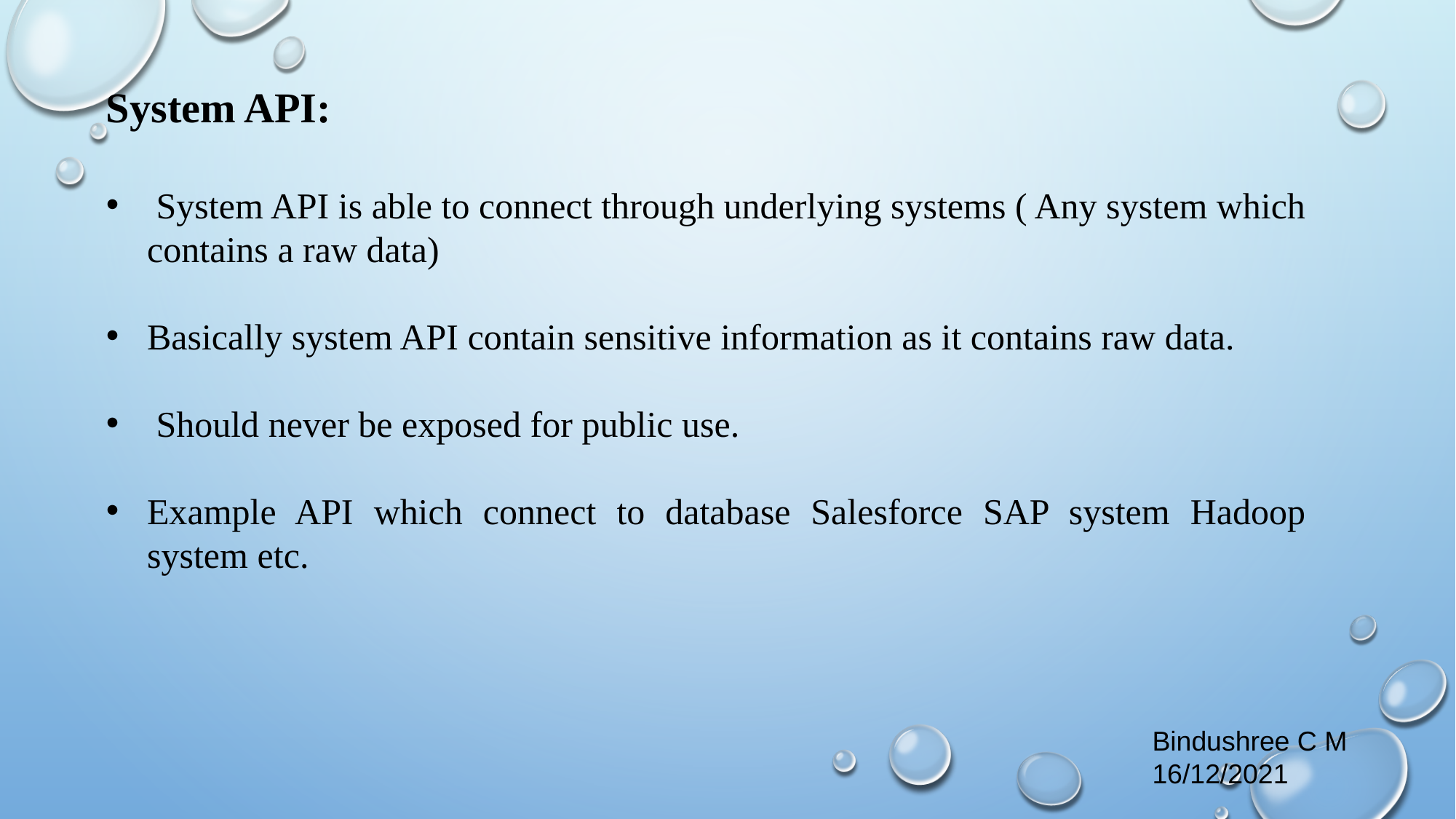

System API:

 System API is able to connect through underlying systems ( Any system which contains a raw data)

Basically system API contain sensitive information as it contains raw data.

 Should never be exposed for public use.

Example API which connect to database Salesforce SAP system Hadoop system etc.
Bindushree C M
16/12/2021